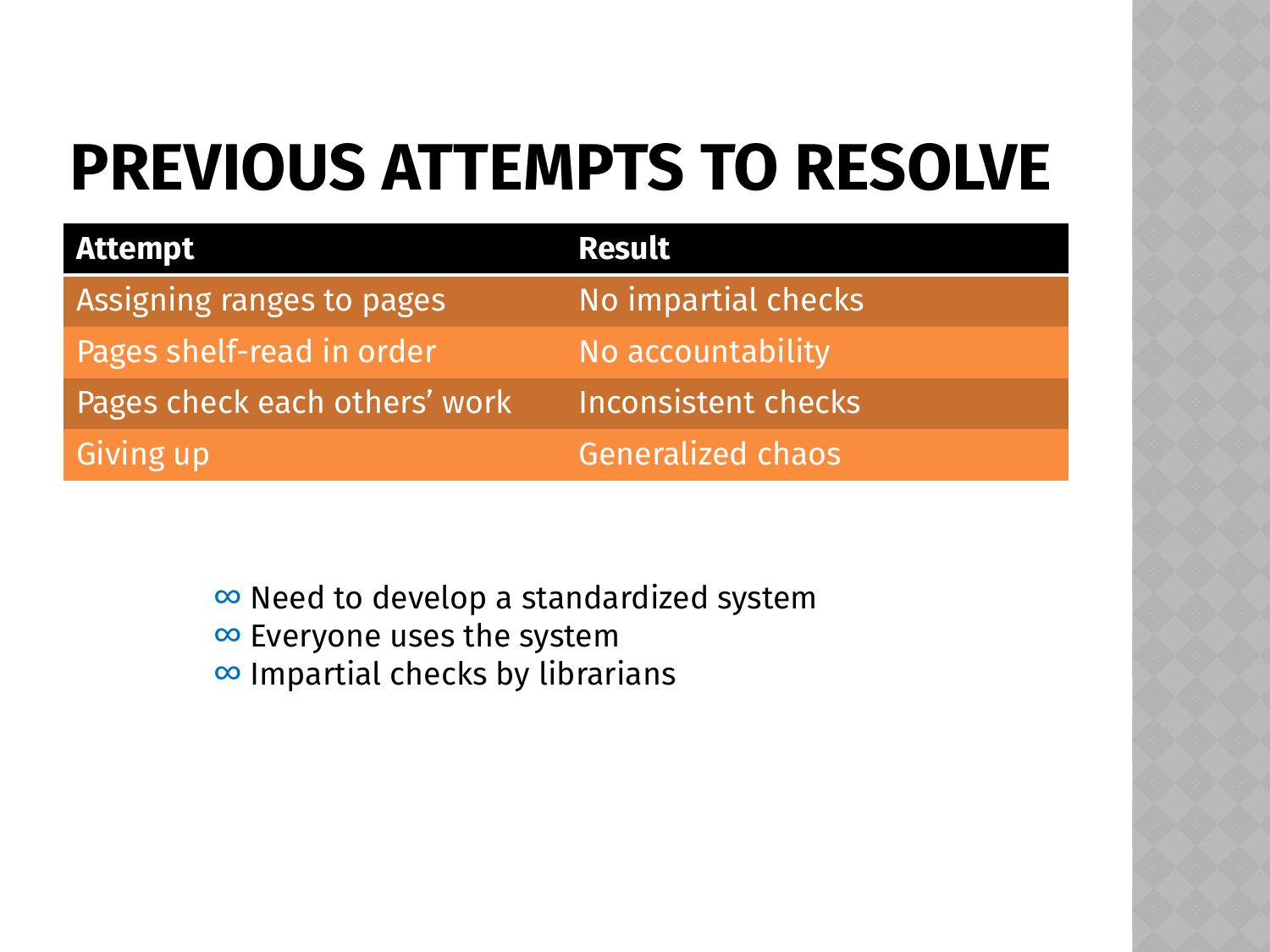

# Previous attempts to resolve
| Attempt | Result |
| --- | --- |
| Assigning ranges to pages | No impartial checks |
| Pages shelf-read in order | No accountability |
| Pages check each others’ work | Inconsistent checks |
| Giving up | Generalized chaos |
 Need to develop a standardized system
 Everyone uses the system
 Impartial checks by librarians